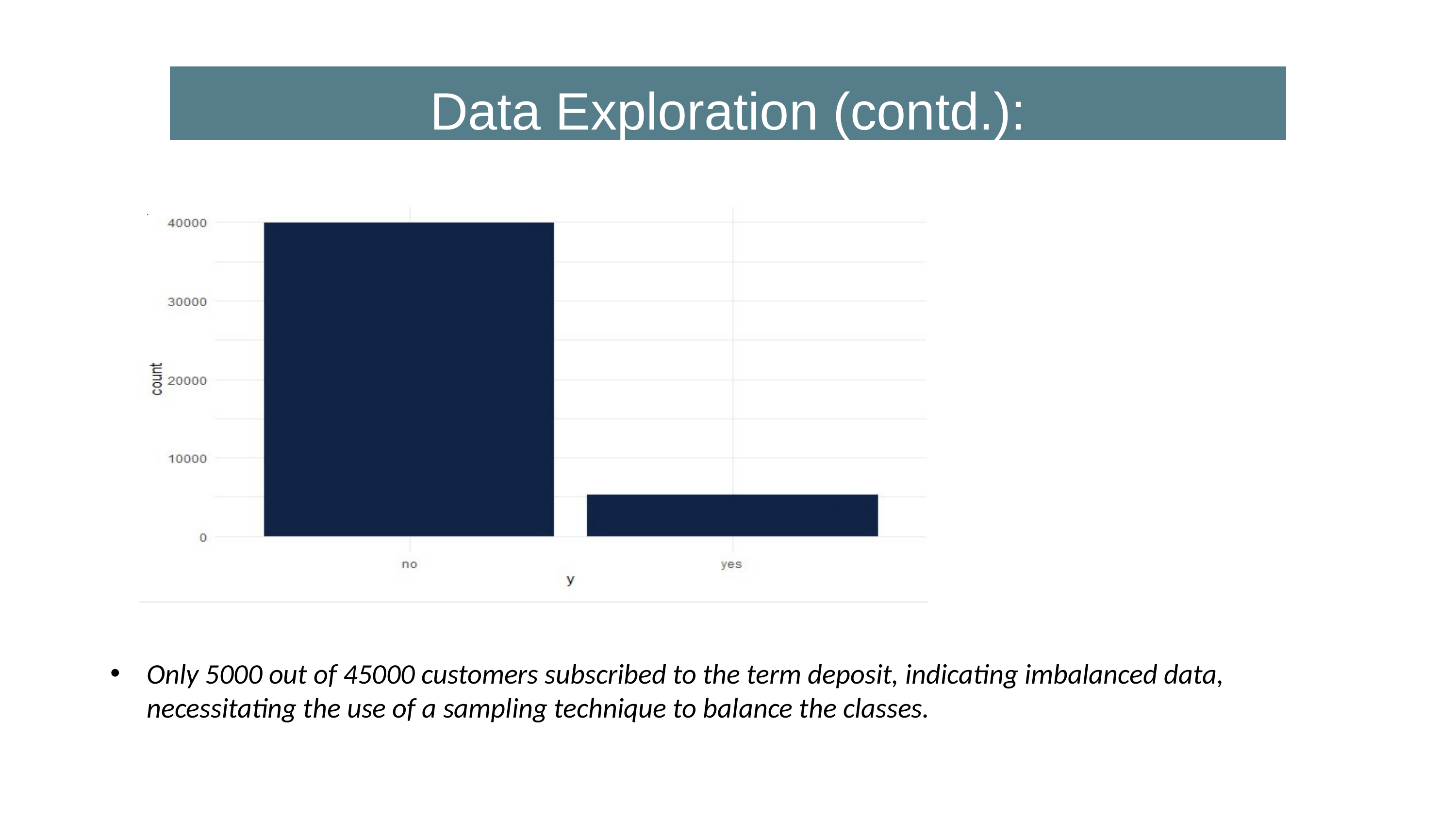

Data Exploration (contd.):
.
Only 5000 out of 45000 customers subscribed to the term deposit, indicating imbalanced data, necessitating the use of a sampling technique to balance the classes.